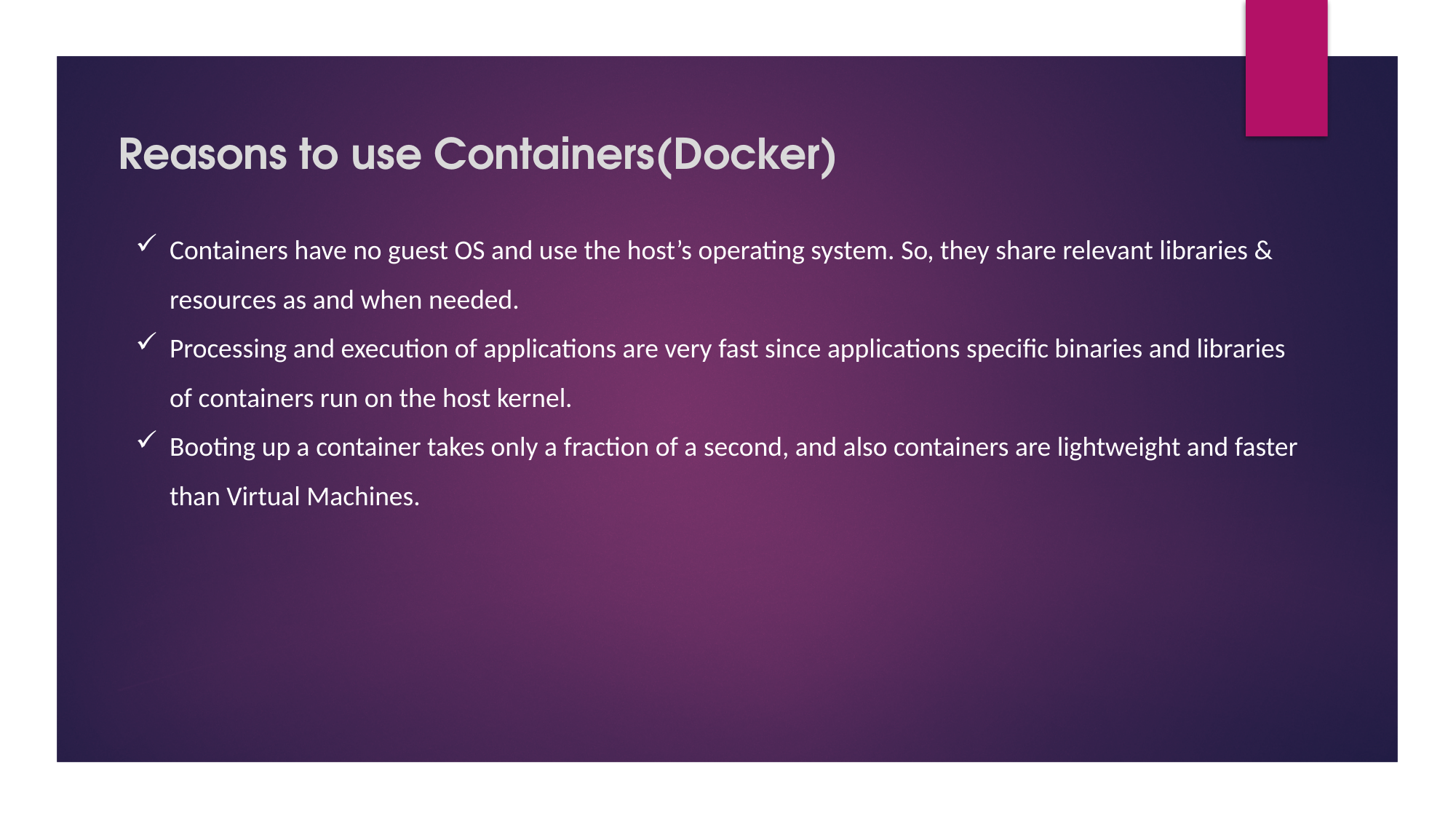

Reasons to use Containers(Docker)
Containers have no guest OS and use the host’s operating system. So, they share relevant libraries & resources as and when needed.
Processing and execution of applications are very fast since applications specific binaries and libraries of containers run on the host kernel.
Booting up a container takes only a fraction of a second, and also containers are lightweight and faster than Virtual Machines.